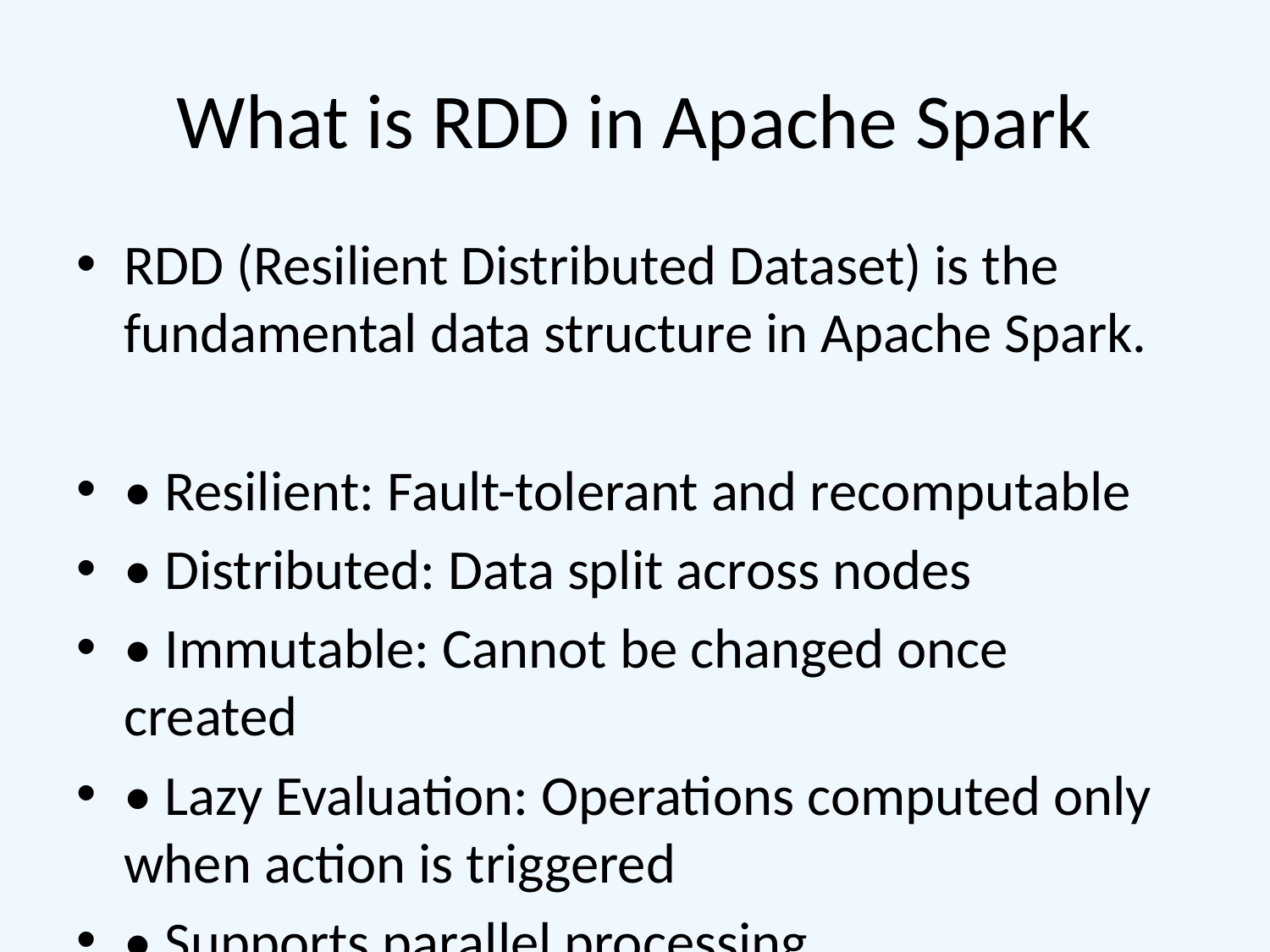

# What is RDD in Apache Spark
RDD (Resilient Distributed Dataset) is the fundamental data structure in Apache Spark.

• Resilient: Fault-tolerant and recomputable
• Distributed: Data split across nodes
• Immutable: Cannot be changed once created
• Lazy Evaluation: Operations computed only when action is triggered
• Supports parallel processing